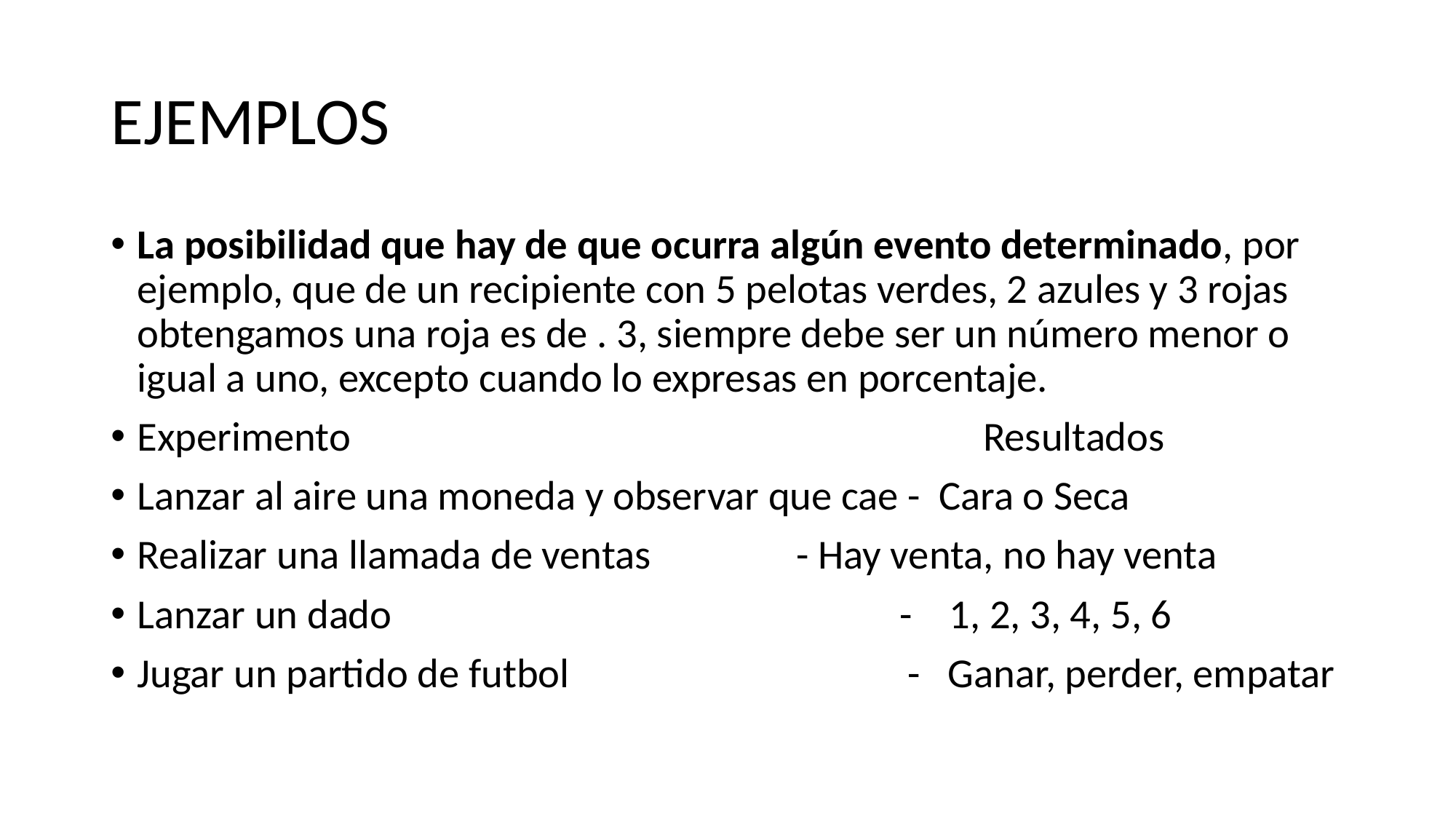

# EJEMPLOS
La posibilidad que hay de que ocurra algún evento determinado, por ejemplo, que de un recipiente con 5 pelotas verdes, 2 azules y 3 rojas obtengamos una roja es de . 3, siempre debe ser un número menor o igual a uno, excepto cuando lo expresas en porcentaje.
Experimento	                                                         Resultados
Lanzar al aire una moneda y observar que cae -  Cara o Seca
Realizar una llamada de ventas	              - Hay venta, no hay venta
Lanzar un dado	                                                -    1, 2, 3, 4, 5, 6
Jugar un partido de futbol	                          -   Ganar, perder, empatar